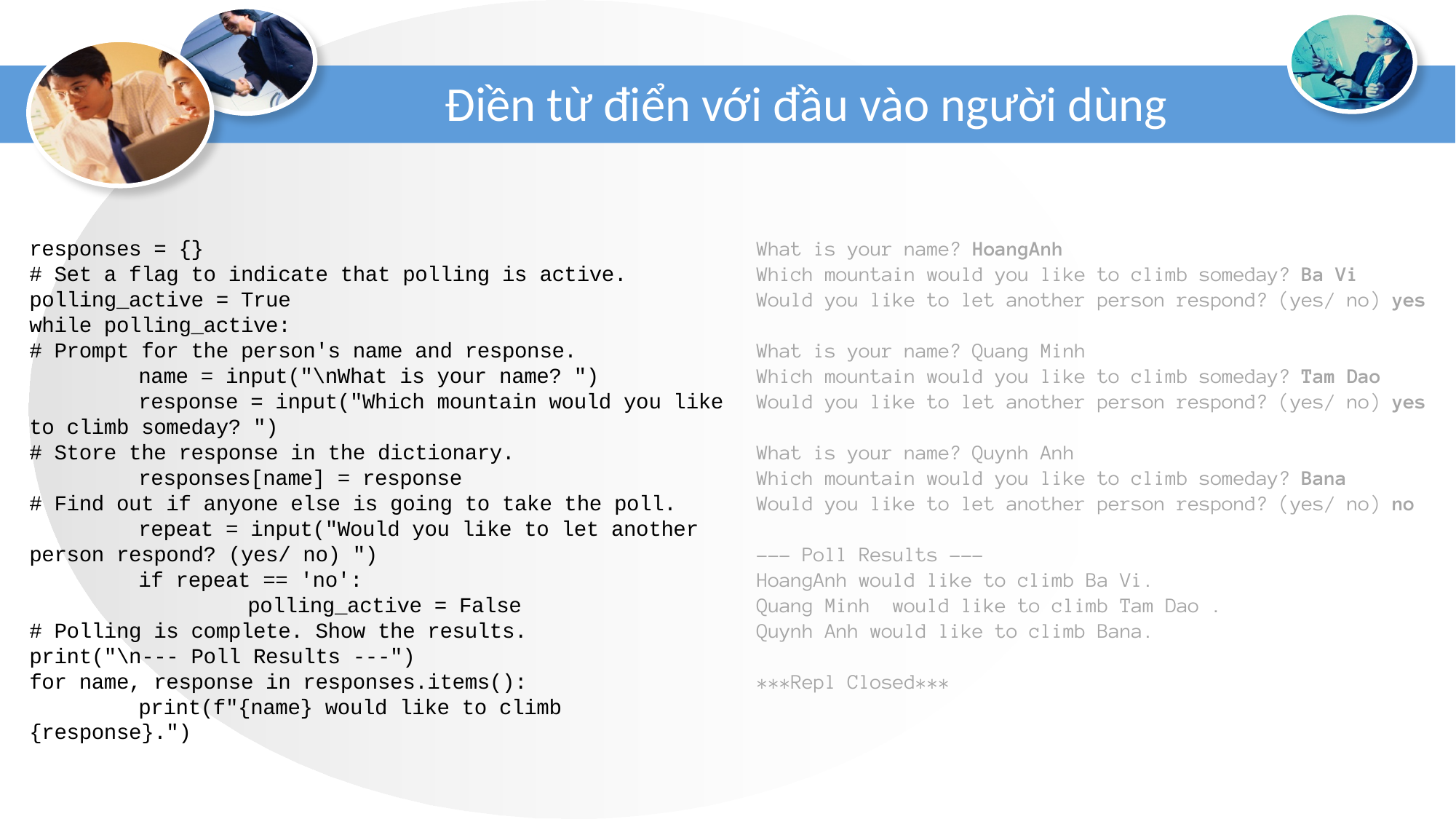

# Điền từ điển với đầu vào người dùng
responses = {}
# Set a flag to indicate that polling is active.
polling_active = True
while polling_active:
# Prompt for the person's name and response.
	name = input("\nWhat is your name? ")
	response = input("Which mountain would you like to climb someday? ")
# Store the response in the dictionary.
	responses[name] = response
# Find out if anyone else is going to take the poll.
	repeat = input("Would you like to let another person respond? (yes/ no) ")
	if repeat == 'no':
		polling_active = False
# Polling is complete. Show the results.
print("\n--- Poll Results ---")
for name, response in responses.items():
	print(f"{name} would like to climb {response}.")
What is your name? HoangAnh
Which mountain would you like to climb someday? Ba Vi
Would you like to let another person respond? (yes/ no) yes

What is your name? Quang Minh
Which mountain would you like to climb someday? Tam Dao
Would you like to let another person respond? (yes/ no) yes

What is your name? Quynh Anh
Which mountain would you like to climb someday? Bana
Would you like to let another person respond? (yes/ no) no

--- Poll Results ---
HoangAnh would like to climb Ba Vi.
Quang Minh  would like to climb Tam Dao .
Quynh Anh would like to climb Bana.

***Repl Closed***